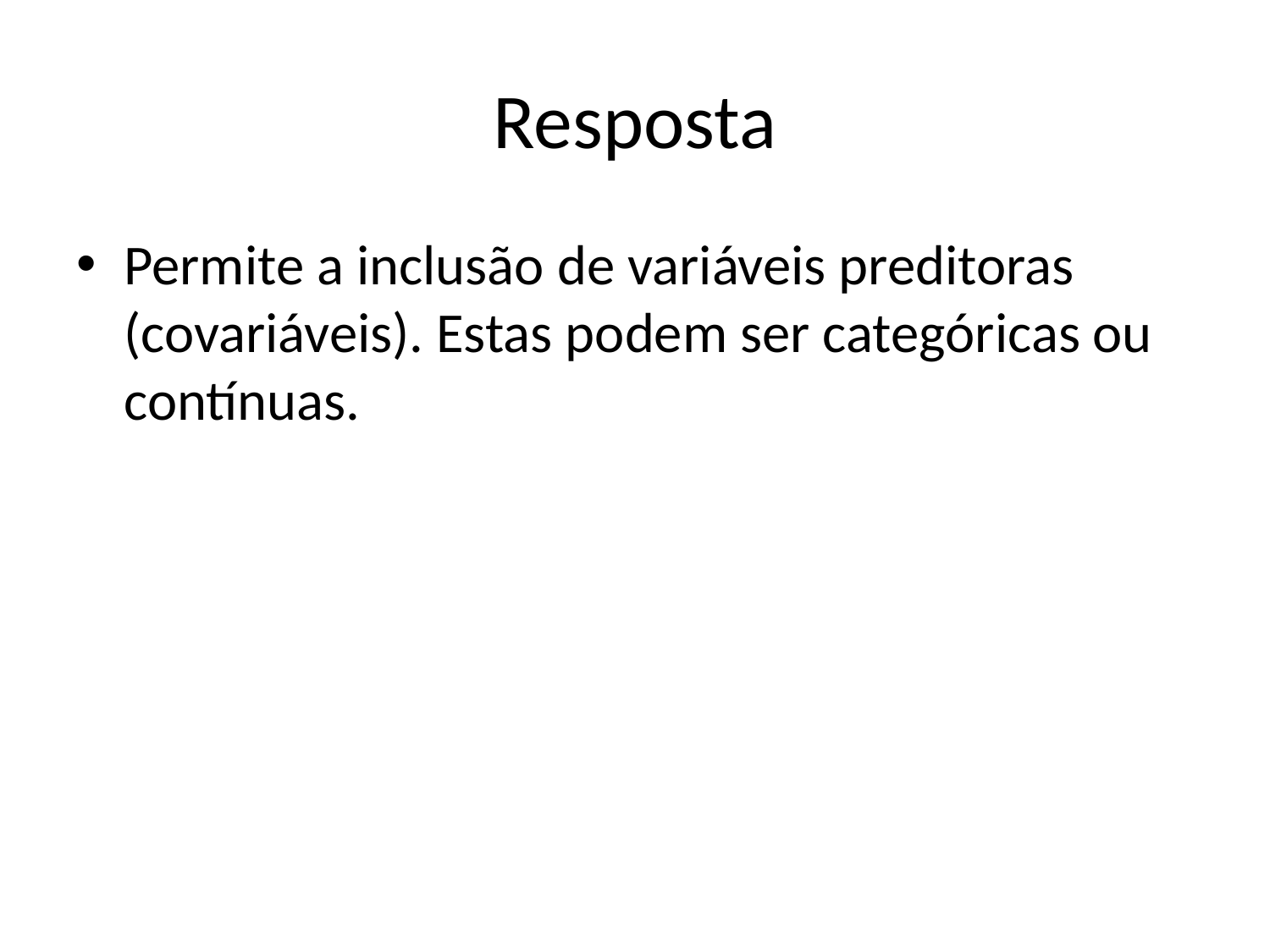

# Resposta
Permite a inclusão de variáveis preditoras (covariáveis). Estas podem ser categóricas ou contínuas.